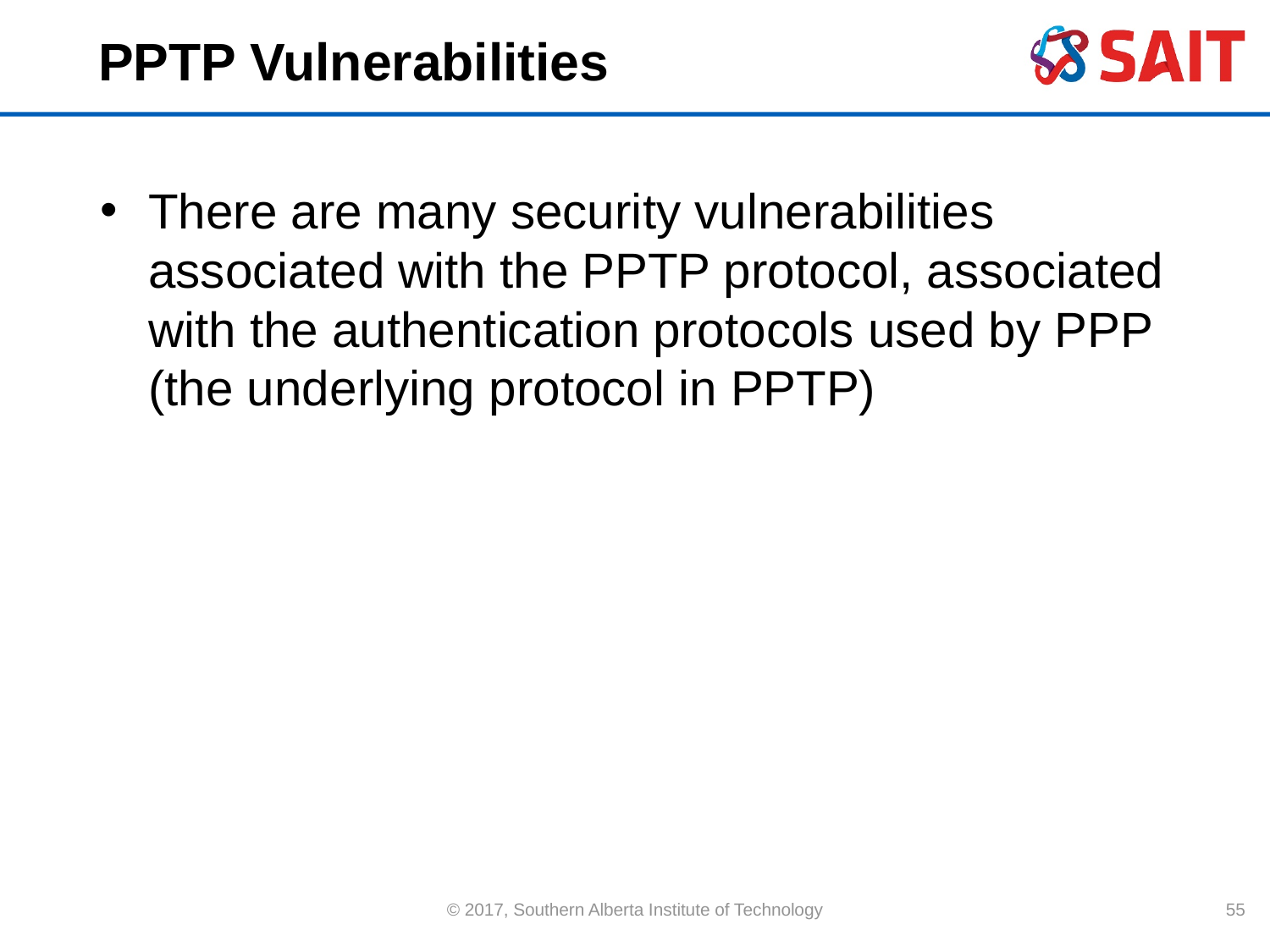

# PPTP Vulnerabilities
There are many security vulnerabilities associated with the PPTP protocol, associated with the authentication protocols used by PPP (the underlying protocol in PPTP)